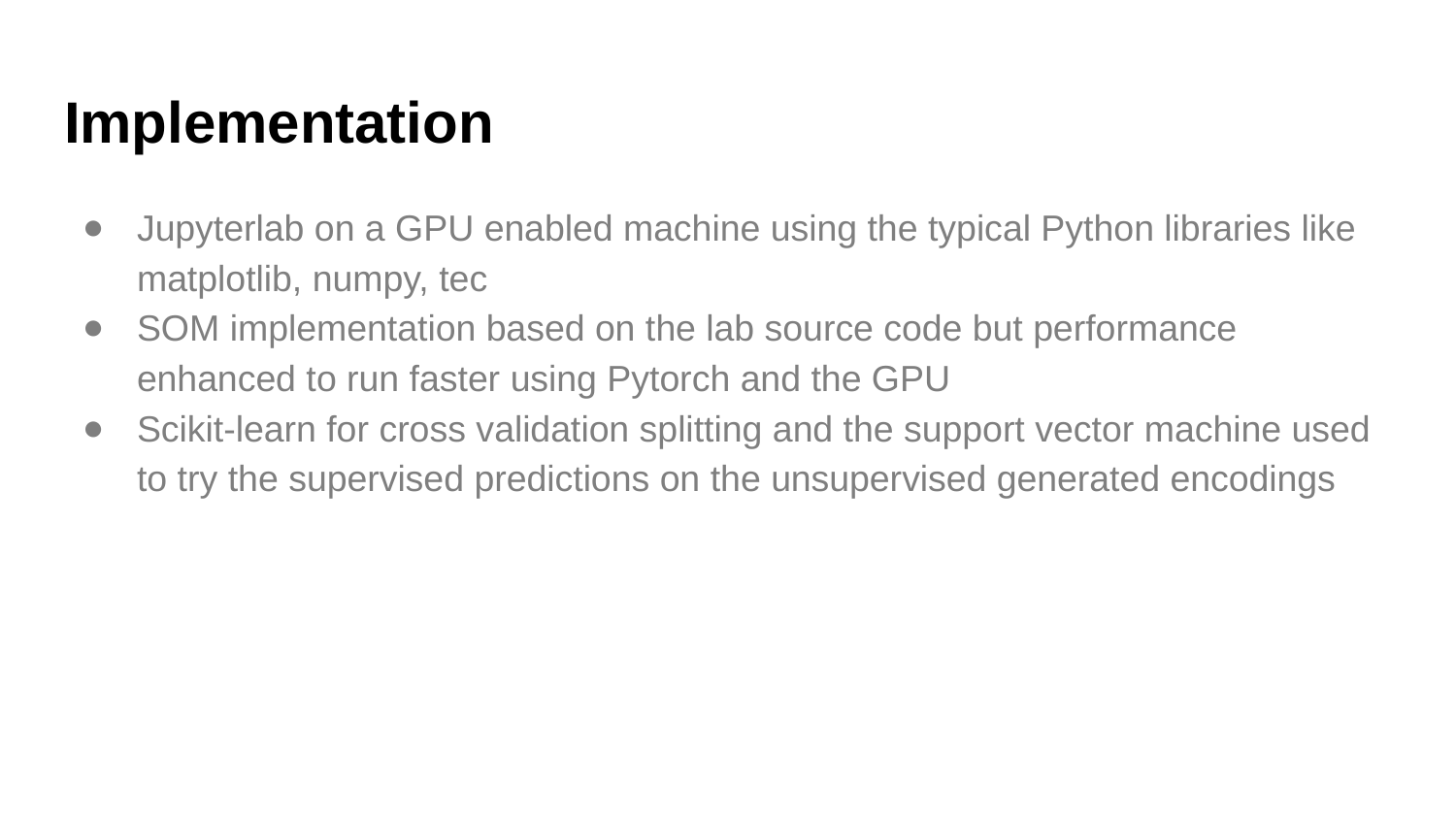

# Implementation
Jupyterlab on a GPU enabled machine using the typical Python libraries like matplotlib, numpy, tec
SOM implementation based on the lab source code but performance enhanced to run faster using Pytorch and the GPU
Scikit-learn for cross validation splitting and the support vector machine used to try the supervised predictions on the unsupervised generated encodings